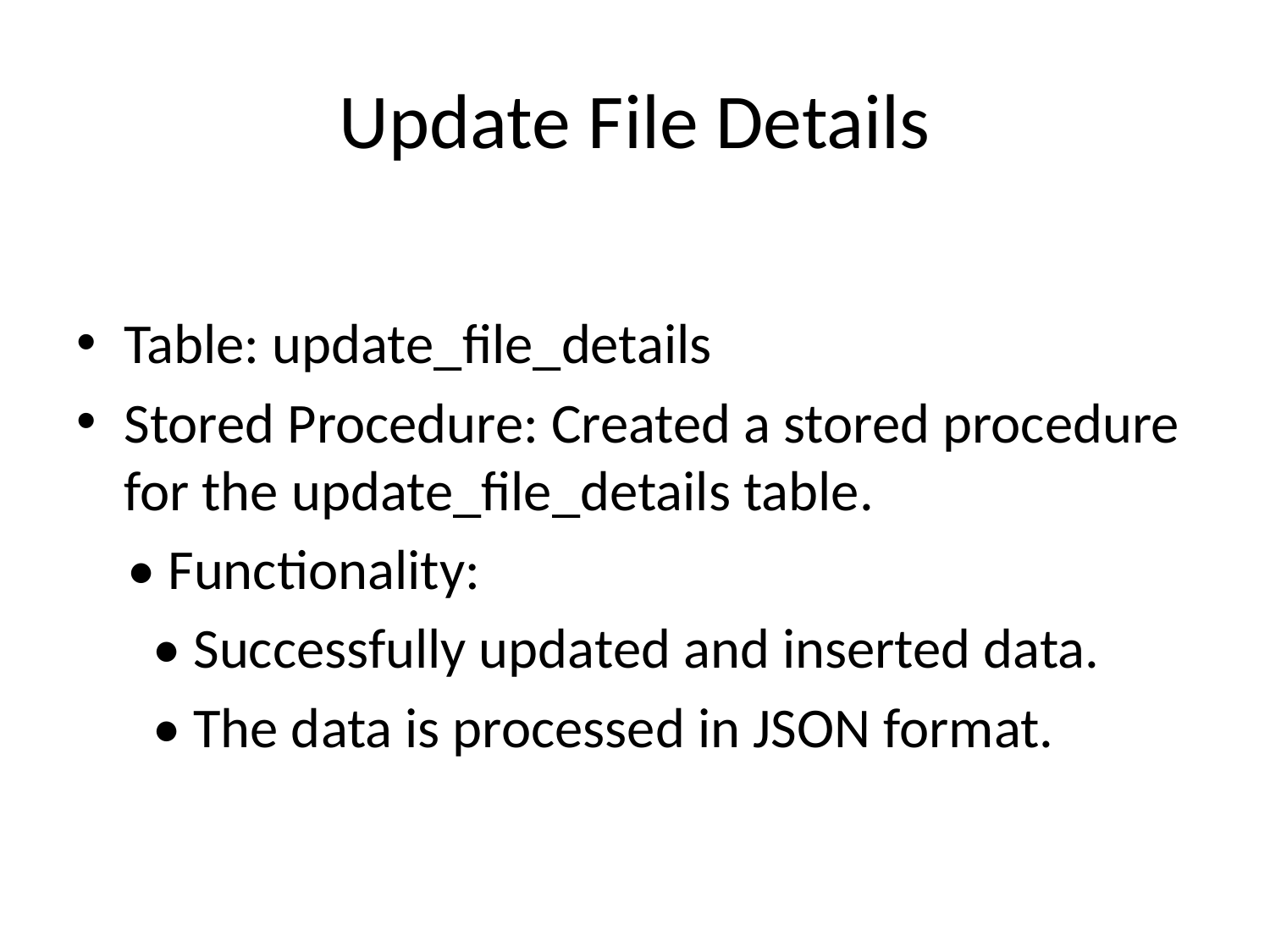

# Update File Details

Table: update_file_details
Stored Procedure: Created a stored procedure for the update_file_details table.
    • Functionality:
      • Successfully updated and inserted data.
      • The data is processed in JSON format.